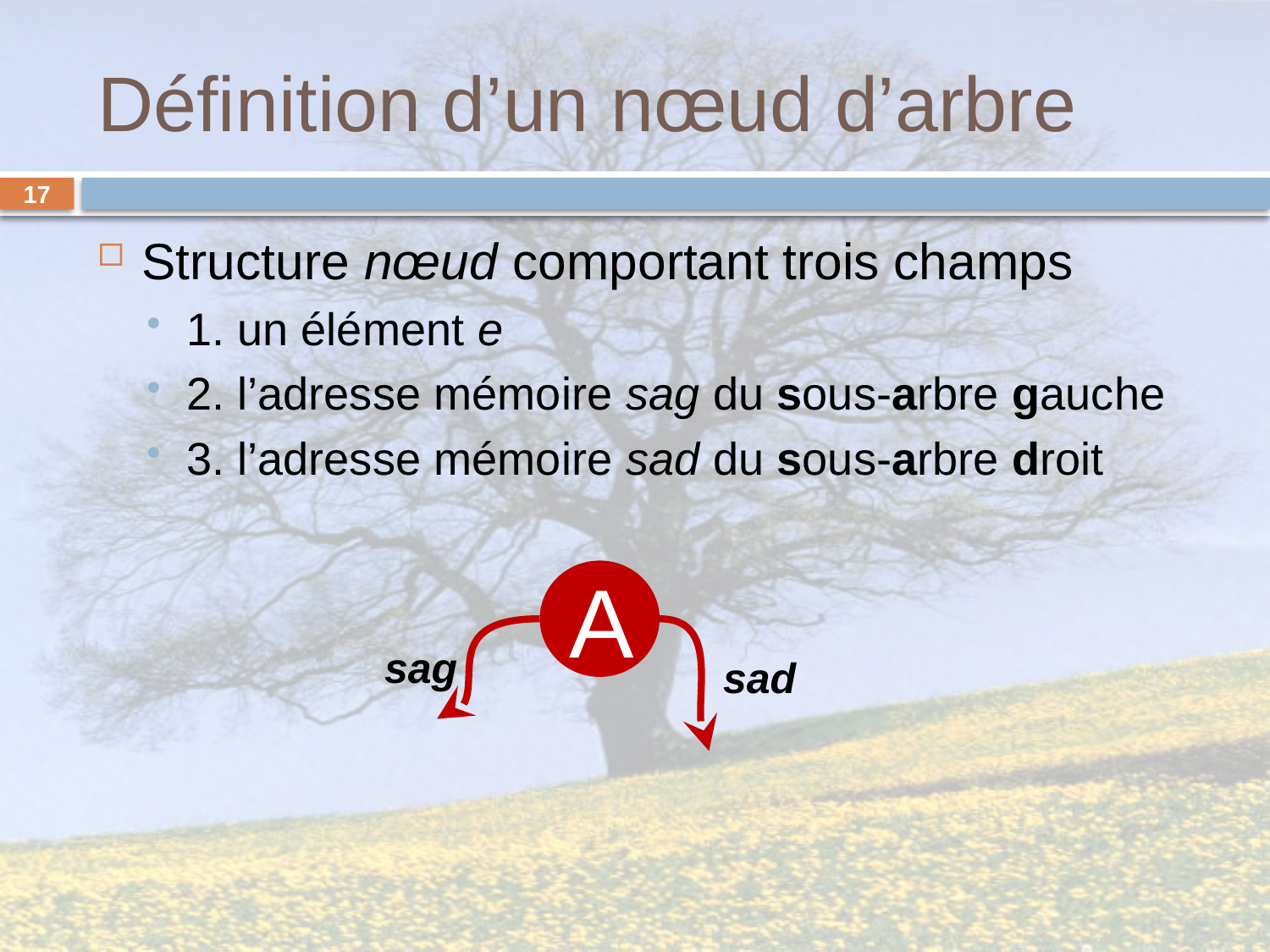

# Définition d’un nœud d’arbre
17
Structure nœud comportant trois champs
1. un élément e
2. l’adresse mémoire sag du sous-arbre gauche
3. l’adresse mémoire sad du sous-arbre droit

A
sag
sad